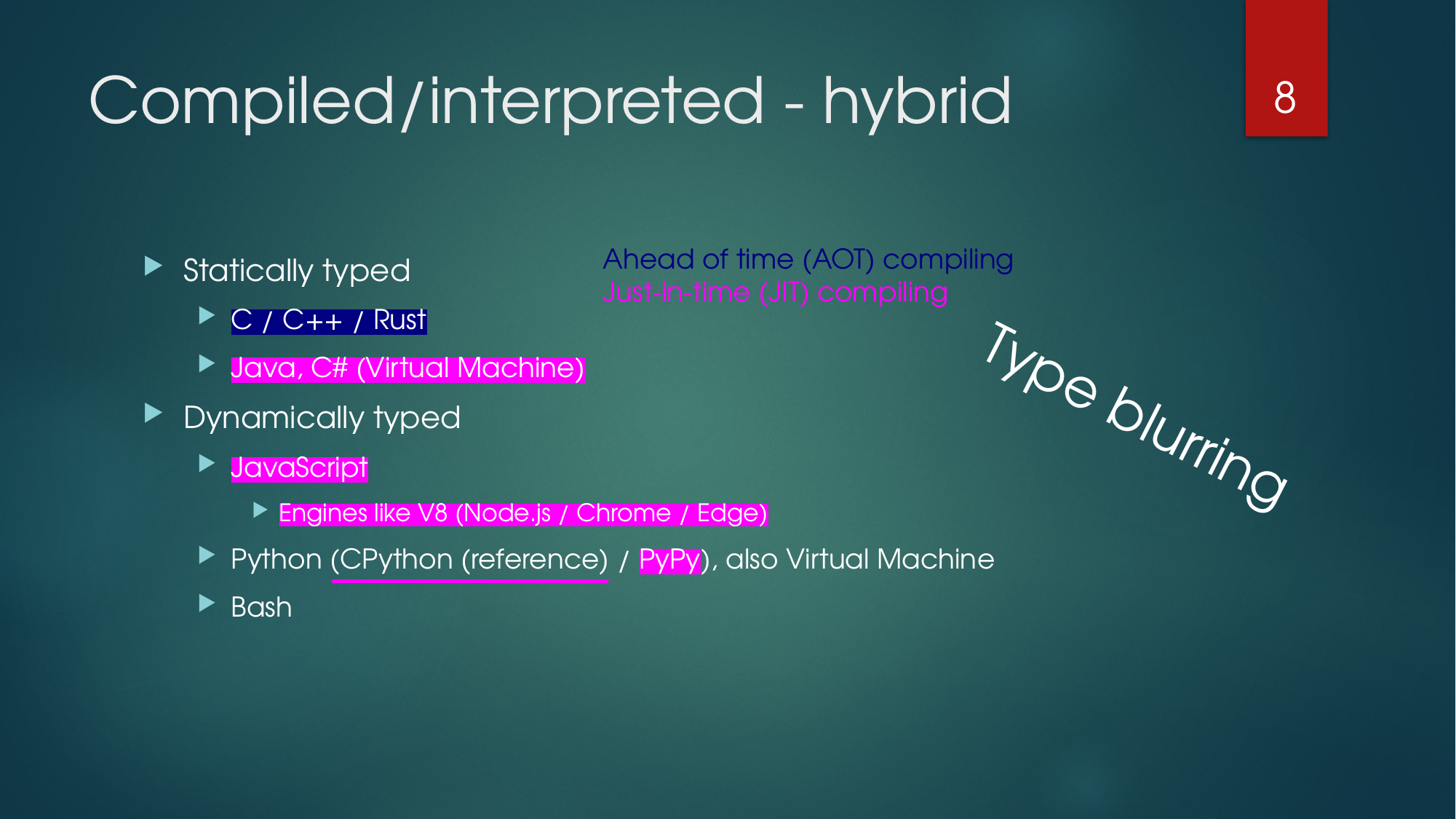

8
# Compiled/interpreted - hybrid
Ahead of time (AOT) compiling
Just-in-time (JIT) compiling
Statically typed
C / C++ / Rust
Java, C# (Virtual Machine)
Dynamically typed
JavaScript
Engines like V8 (Node.js / Chrome / Edge)
Python (CPython (reference) / PyPy), also Virtual Machine
Bash

Type blurring